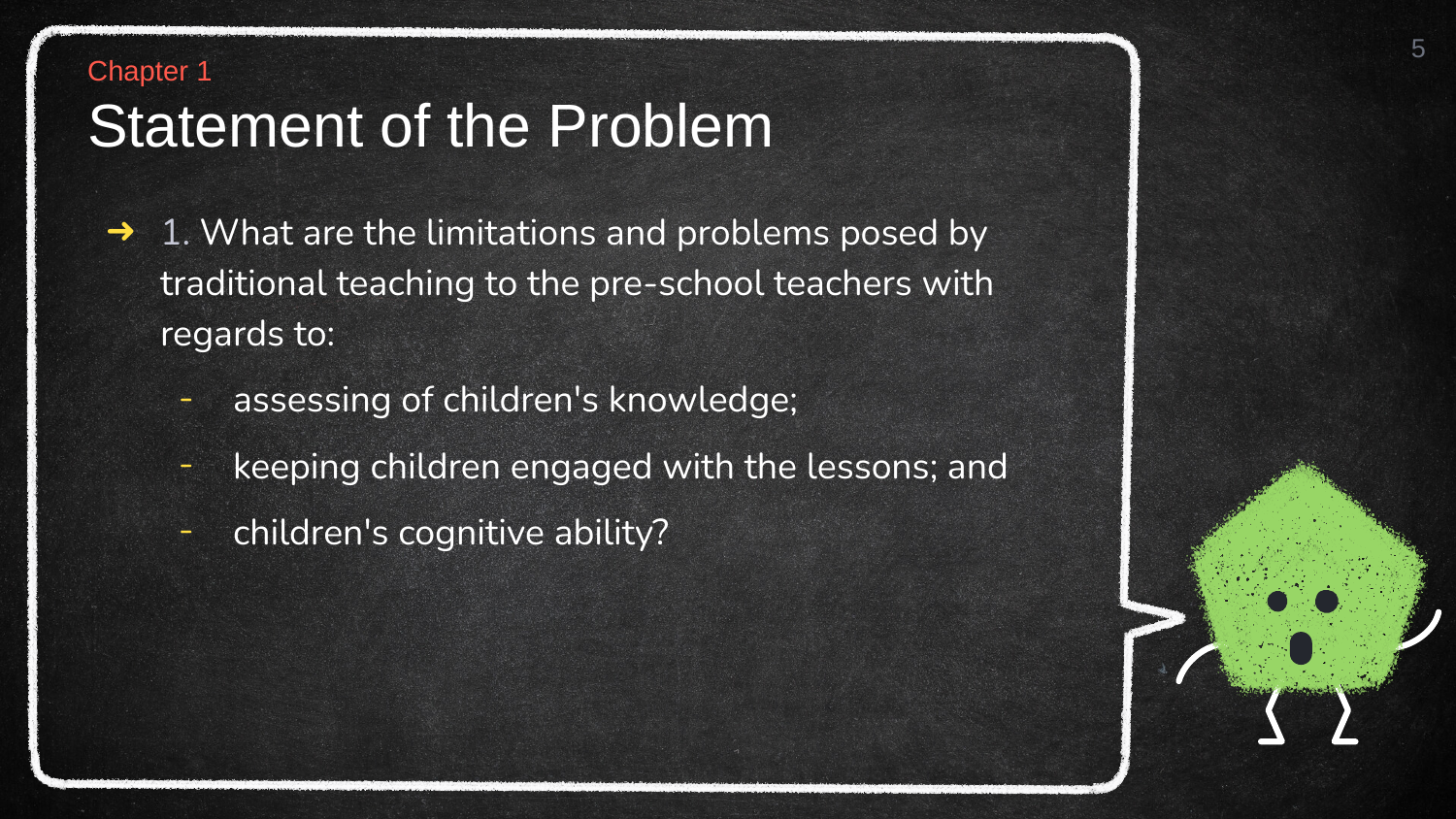

5
Chapter 1
# Statement of the Problem
1. What are the limitations and problems posed by traditional teaching to the pre-school teachers with regards to:
assessing of children's knowledge;
keeping children engaged with the lessons; and
children's cognitive ability?